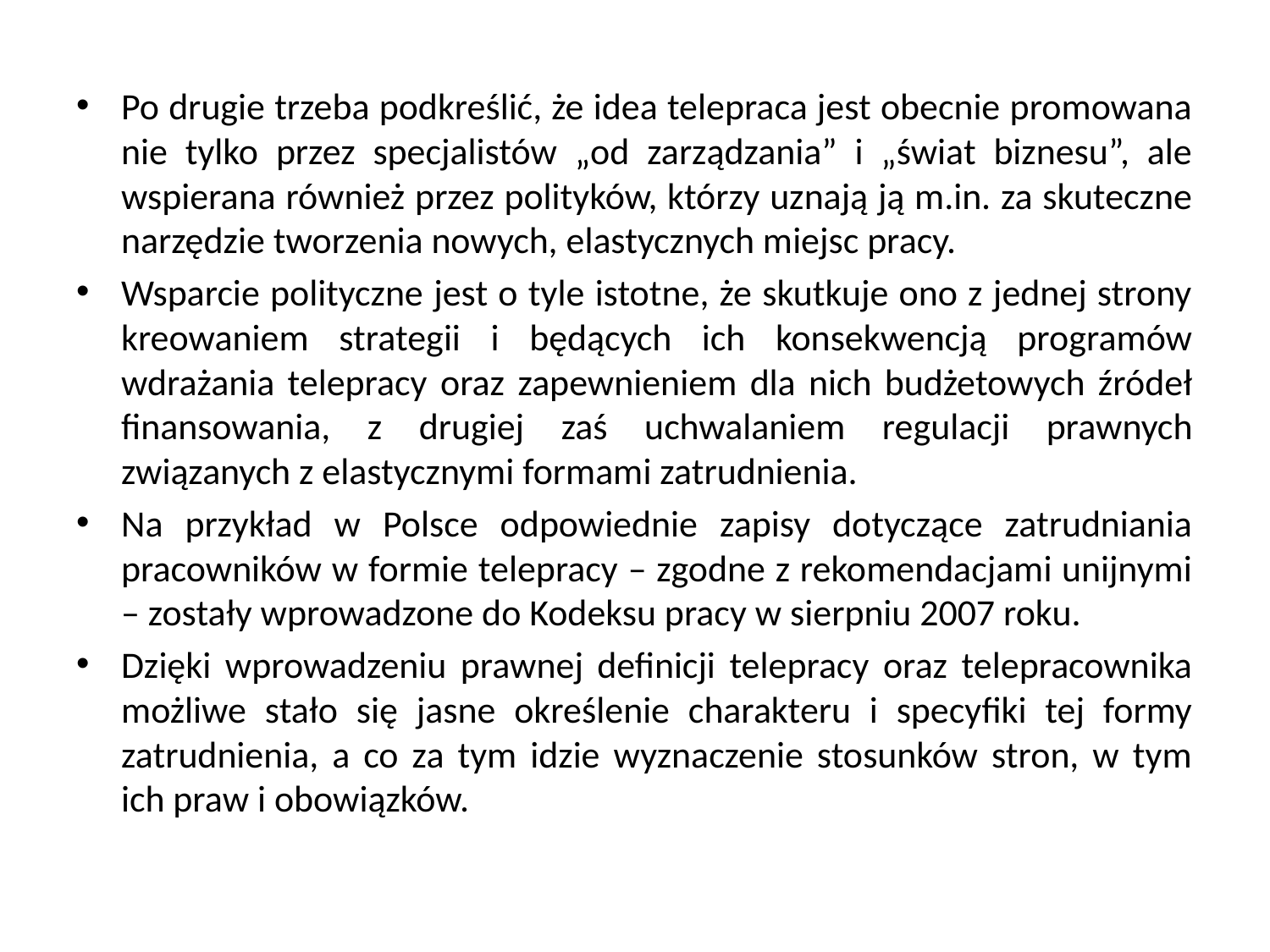

Po drugie trzeba podkreślić, że idea telepraca jest obecnie promowana nie tylko przez specjalistów „od zarządzania” i „świat biznesu”, ale wspierana również przez polityków, którzy uznają ją m.in. za skuteczne narzędzie tworzenia nowych, elastycznych miejsc pracy.
Wsparcie polityczne jest o tyle istotne, że skutkuje ono z jednej strony kreowaniem strategii i będących ich konsekwencją programów wdrażania telepracy oraz zapewnieniem dla nich budżetowych źródeł finansowania, z drugiej zaś uchwalaniem regulacji prawnych związanych z elastycznymi formami zatrudnienia.
Na przykład w Polsce odpowiednie zapisy dotyczące zatrudniania pracowników w formie telepracy – zgodne z rekomendacjami unijnymi – zostały wprowadzone do Kodeksu pracy w sierpniu 2007 roku.
Dzięki wprowadzeniu prawnej definicji telepracy oraz telepracownika możliwe stało się jasne określenie charakteru i specyfiki tej formy zatrudnienia, a co za tym idzie wyznaczenie stosunków stron, w tym ich praw i obowiązków.